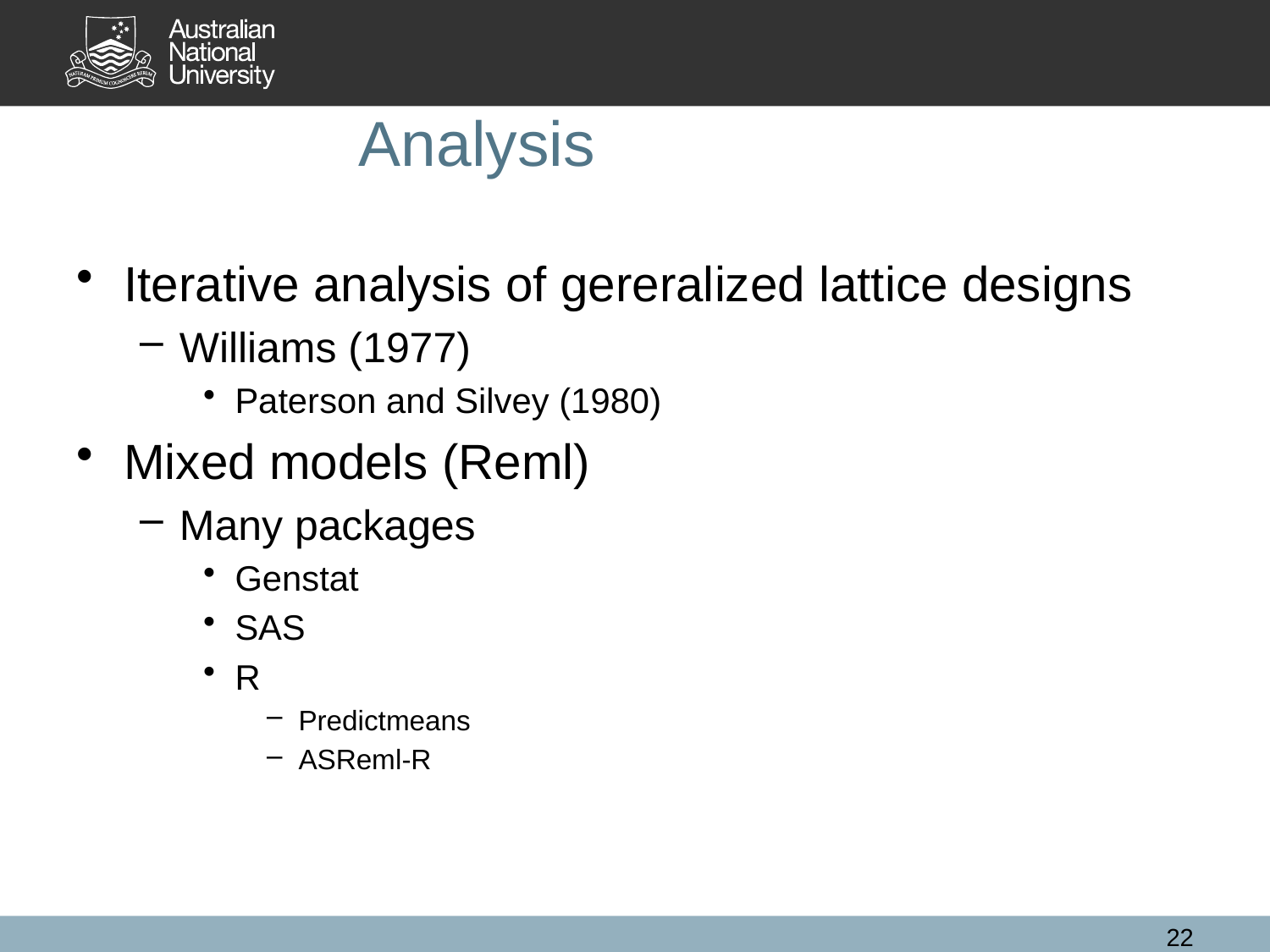

# Analysis
Iterative analysis of gereralized lattice designs
Williams (1977)
Paterson and Silvey (1980)
Mixed models (Reml)
Many packages
Genstat
SAS
R
Predictmeans
ASReml-R

22